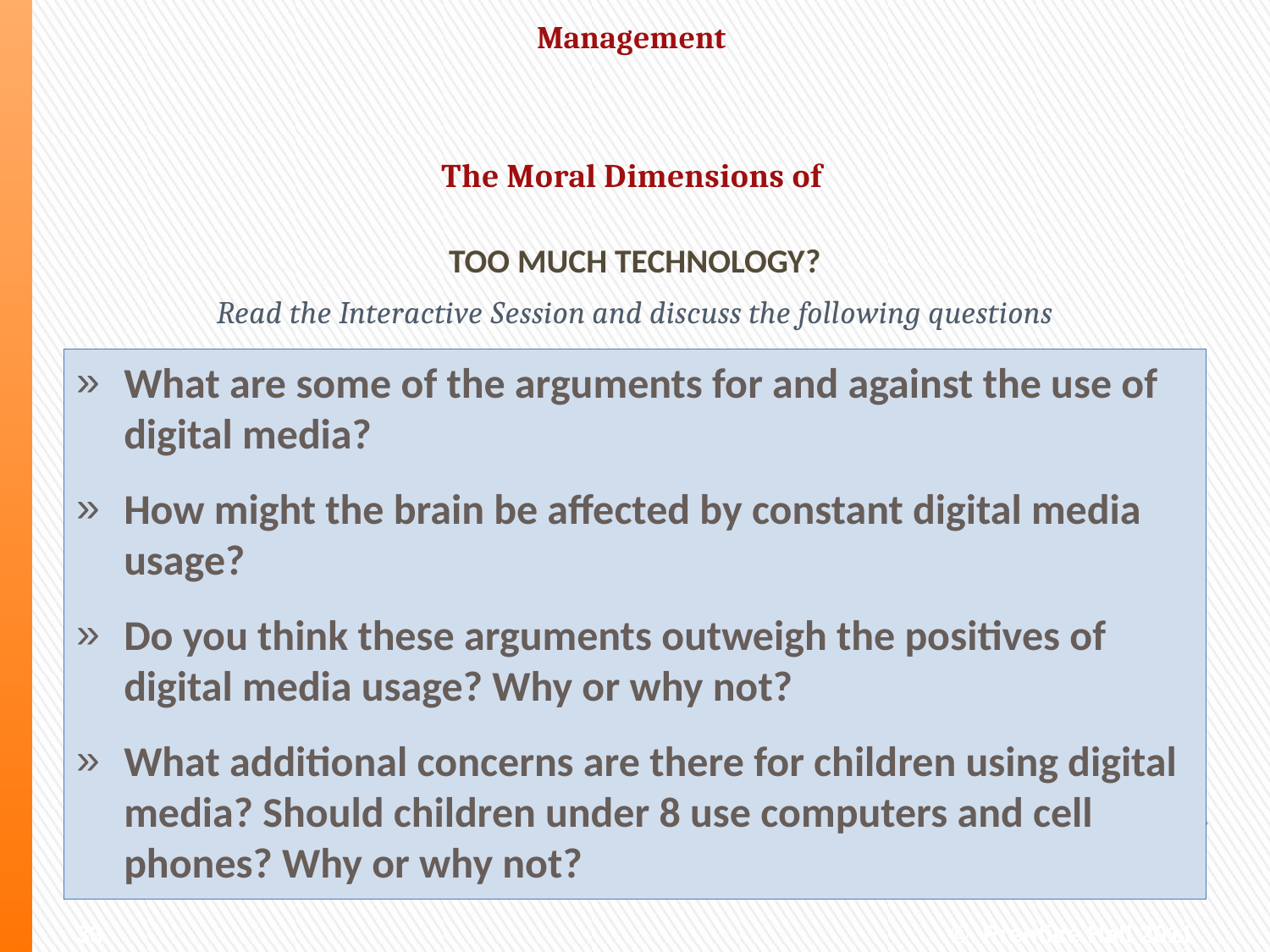

#
The Moral Dimensions of
TOO MUCH TECHNOLOGY?
What are some of the arguments for and against the use of digital media?
How might the brain be affected by constant digital media usage?
Do you think these arguments outweigh the positives of digital media usage? Why or why not?
What additional concerns are there for children using digital media? Should children under 8 use computers and cell phones? Why or why not?
33
©  Prentice Hall 2011